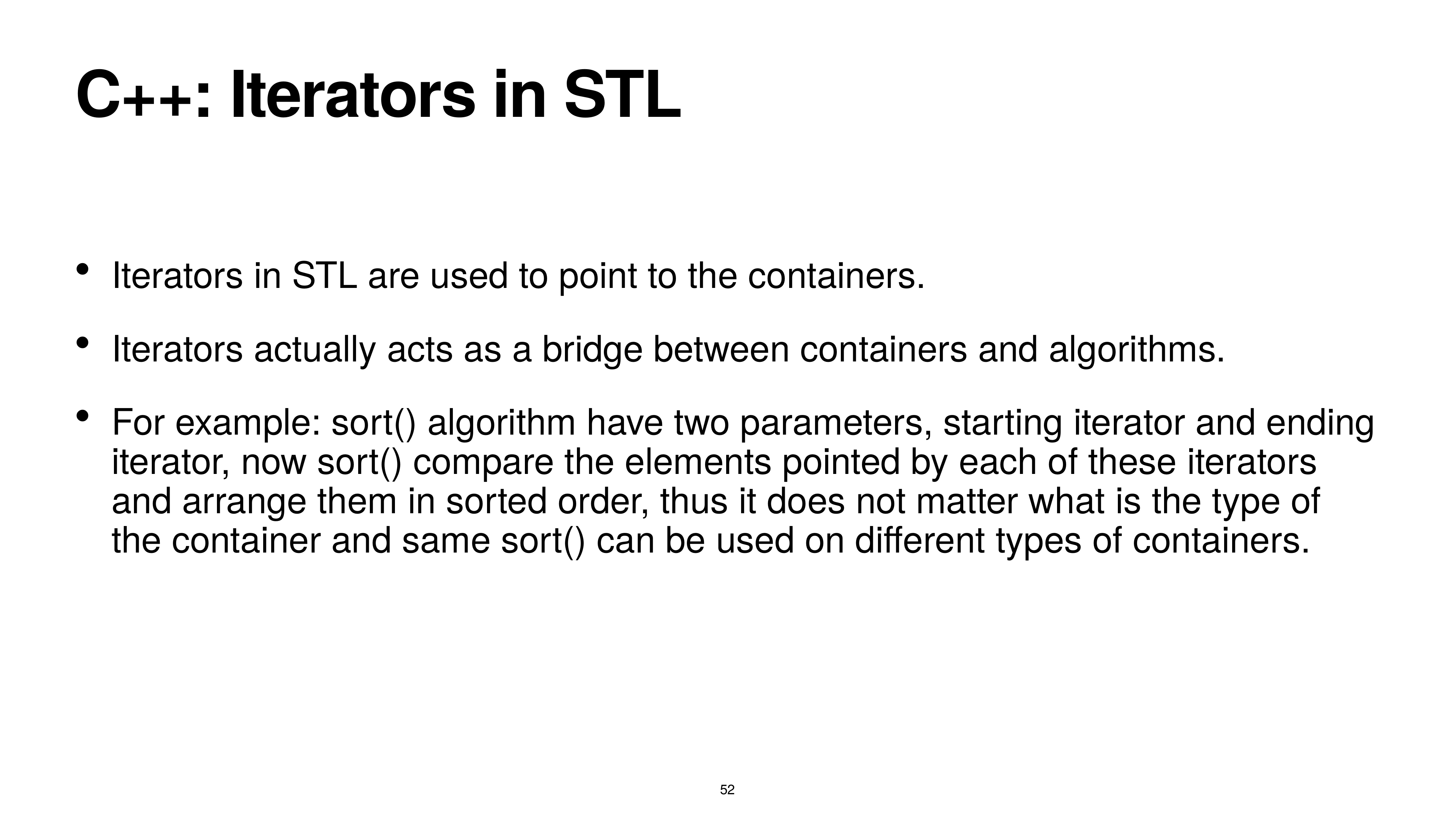

# C++: Iterators in STL

Iterators in STL are used to point to the containers.
Iterators actually acts as a bridge between containers and algorithms.
For example: sort() algorithm have two parameters, starting iterator and ending iterator, now sort() compare the elements pointed by each of these iterators and arrange them in sorted order, thus it does not matter what is the type of the container and same sort() can be used on different types of containers.
52